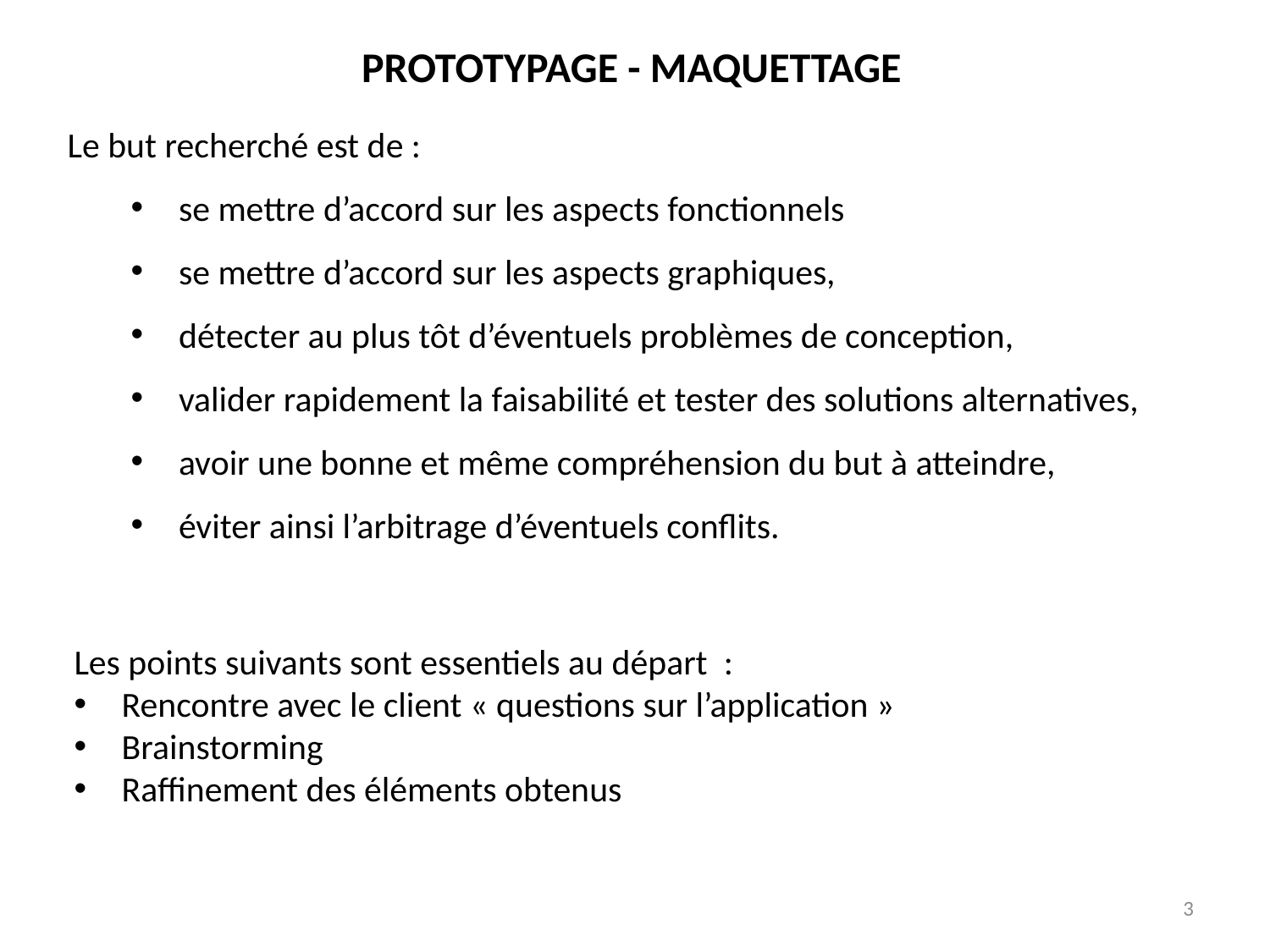

PROTOTYPAGE - MAQUETTAGE
Le but recherché est de :
se mettre d’accord sur les aspects fonctionnels
se mettre d’accord sur les aspects graphiques,
détecter au plus tôt d’éventuels problèmes de conception,
valider rapidement la faisabilité et tester des solutions alternatives,
avoir une bonne et même compréhension du but à atteindre,
éviter ainsi l’arbitrage d’éventuels conflits.
Les points suivants sont essentiels au départ  :
Rencontre avec le client « questions sur l’application »
Brainstorming
Raffinement des éléments obtenus
3